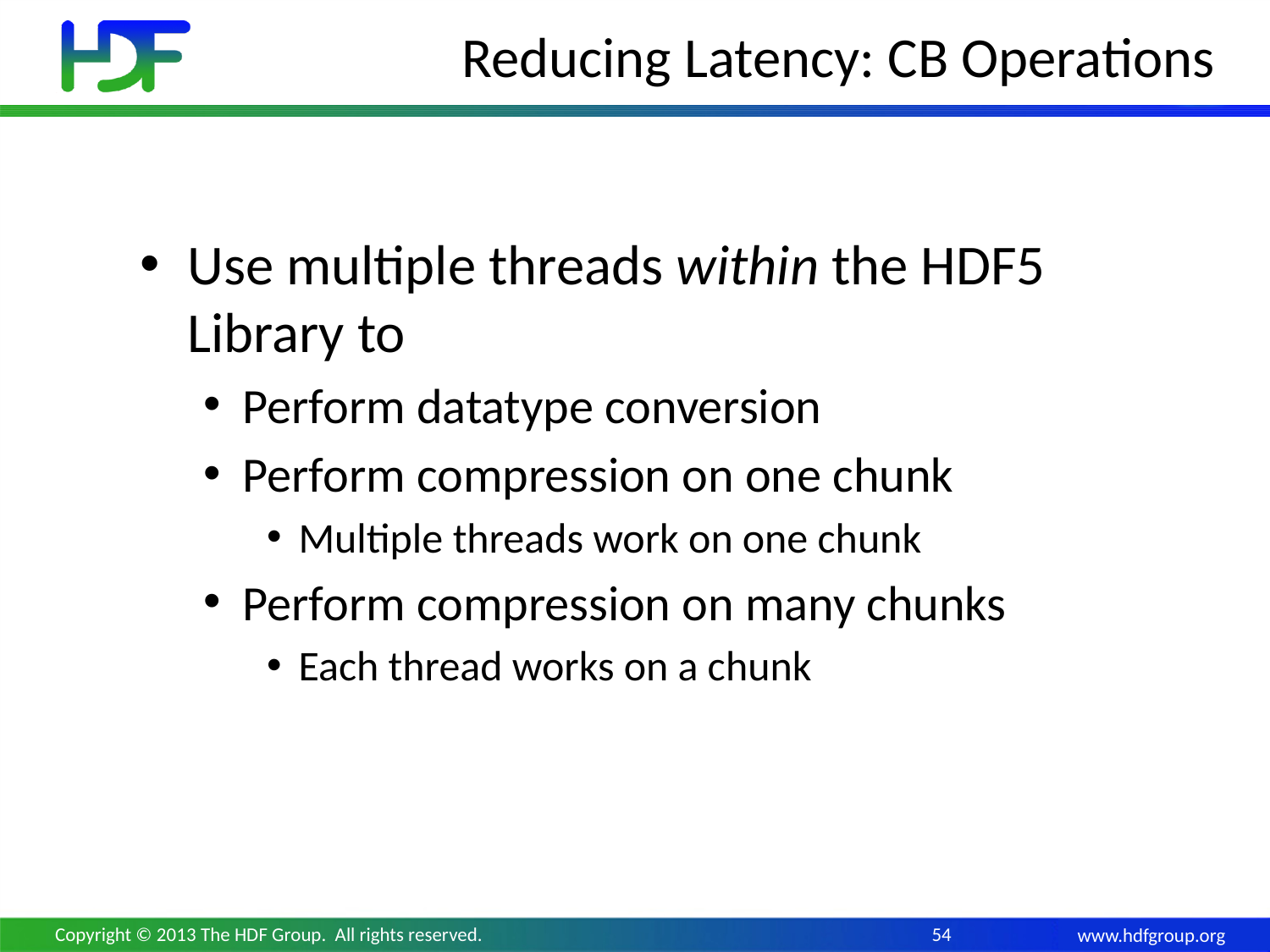

# Reducing Latency: CB Operations
Use multiple threads within the HDF5 Library to
Perform datatype conversion
Perform compression on one chunk
Multiple threads work on one chunk
Perform compression on many chunks
Each thread works on a chunk

Copyright © 2013 The HDF Group.  All rights reserved.
54